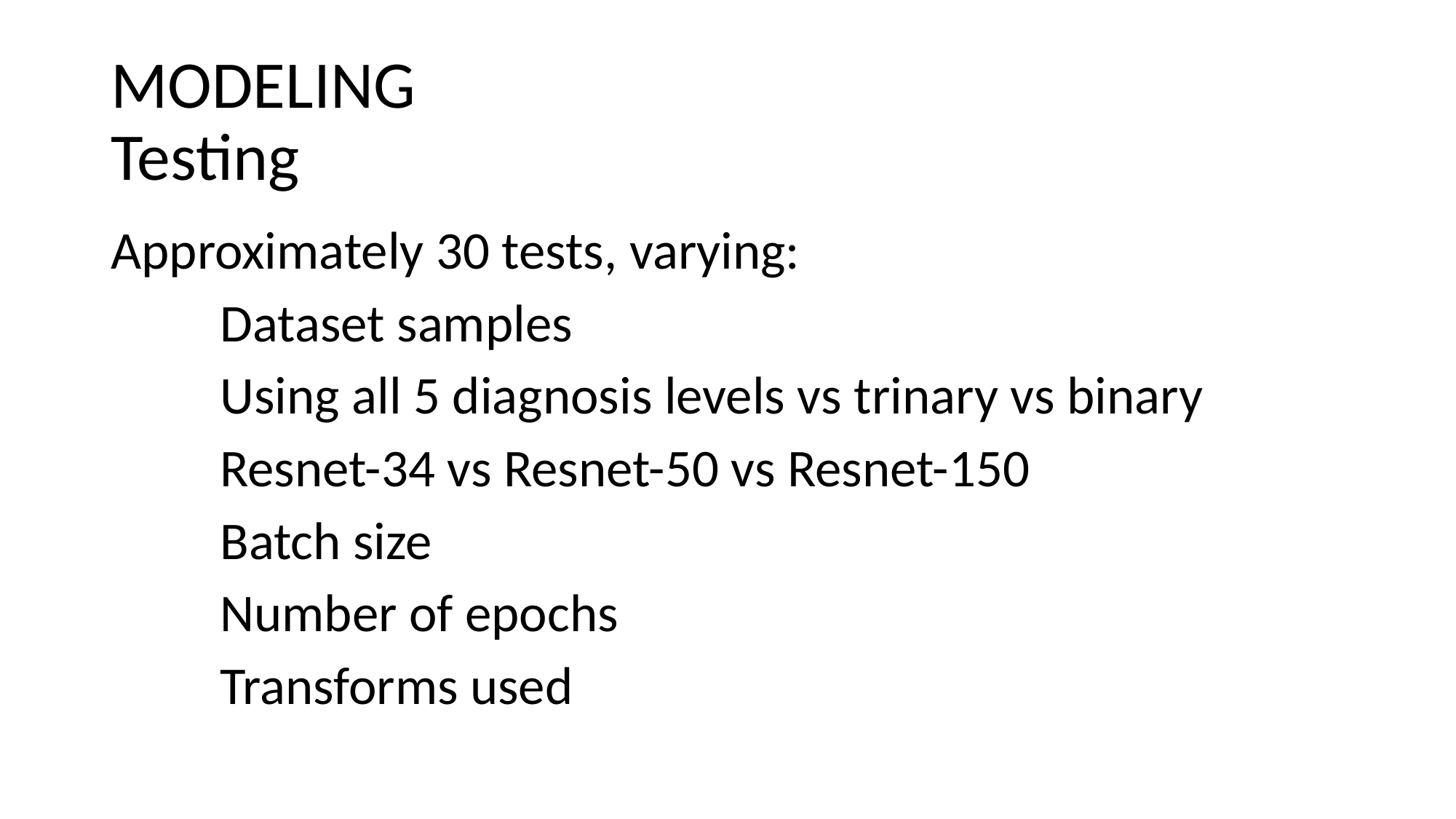

# MODELING Testing
Approximately 30 tests, varying:
	Dataset samples
	Using all 5 diagnosis levels vs trinary vs binary
	Resnet-34 vs Resnet-50 vs Resnet-150
	Batch size
	Number of epochs
	Transforms used